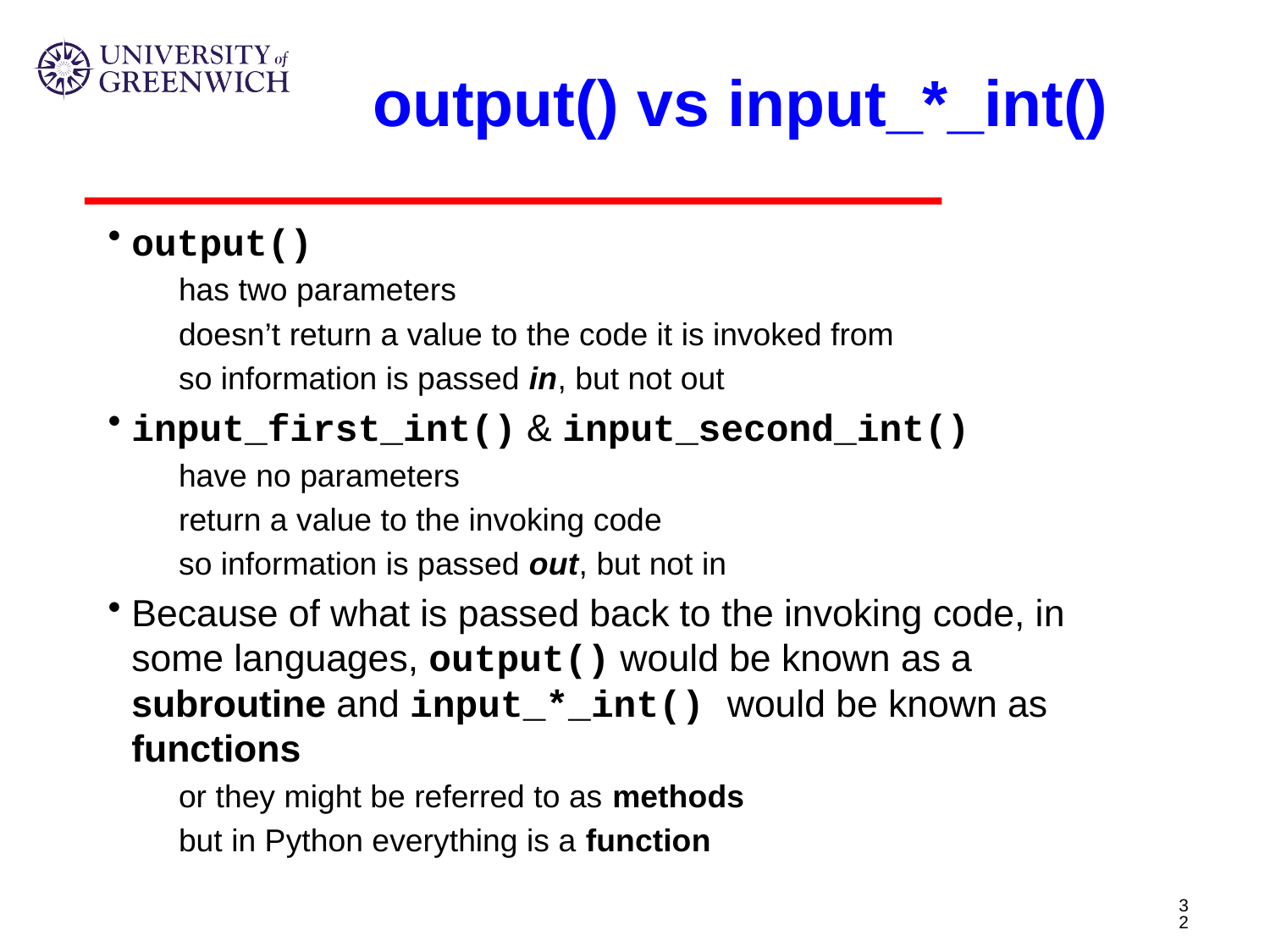

# output() vs input_*_int()
output()
has two parameters
doesn’t return a value to the code it is invoked from
so information is passed in, but not out
input_first_int() & input_second_int()
have no parameters
return a value to the invoking code
so information is passed out, but not in
Because of what is passed back to the invoking code, in some languages, output() would be known as a subroutine and input_*_int() would be known as functions
or they might be referred to as methods
but in Python everything is a function

32